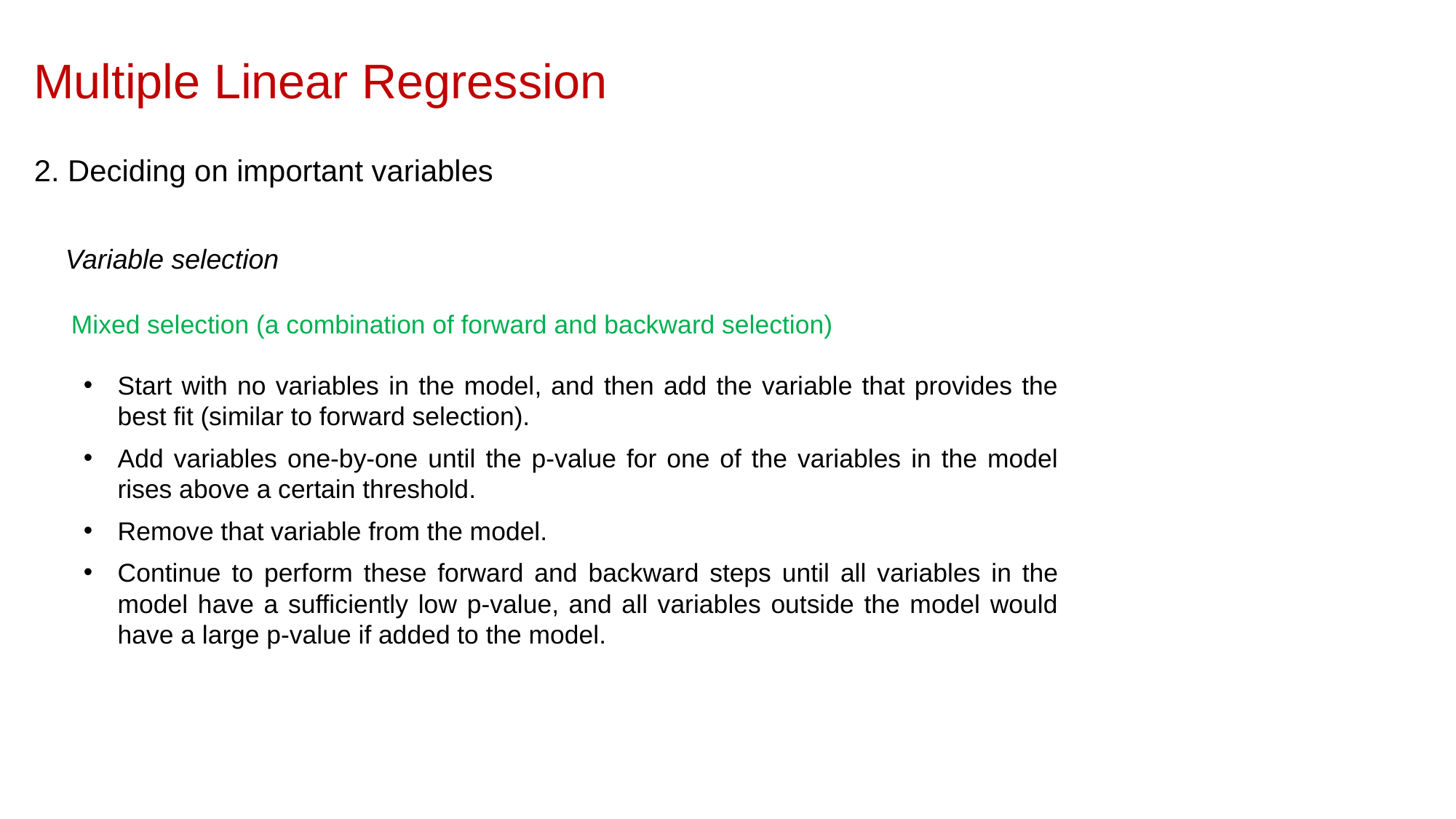

Multiple Linear Regression
2. Deciding on important variables
Variable selection
Mixed selection (a combination of forward and backward selection)
Start with no variables in the model, and then add the variable that provides the best fit (similar to forward selection).

Add variables one-by-one until the p-value for one of the variables in the model rises above a certain threshold.

Remove that variable from the model.

Continue to perform these forward and backward steps until all variables in the model have a sufficiently low p-value, and all variables outside the model would have a large p-value if added to the model.